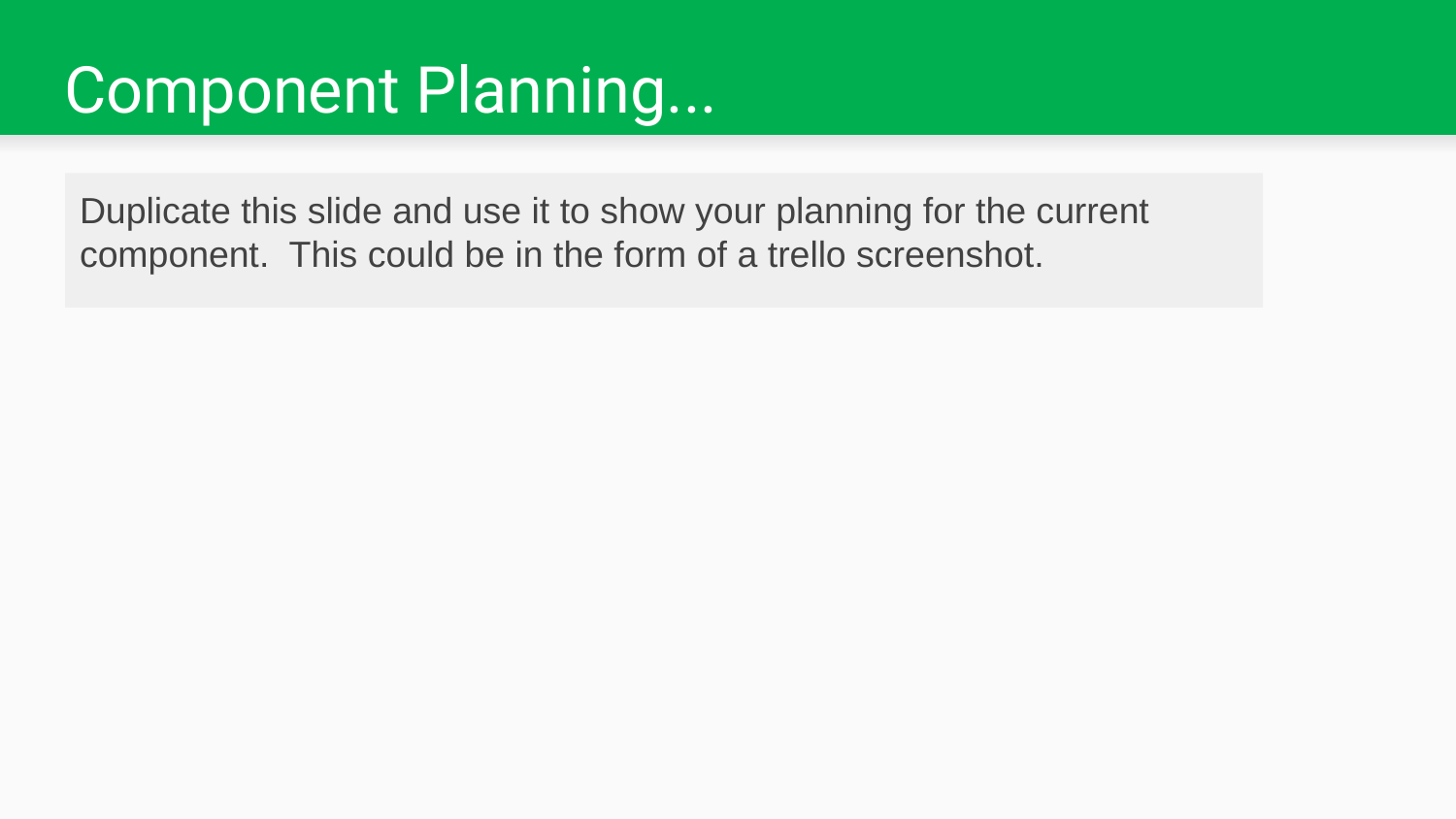

# Component Planning...
Duplicate this slide and use it to show your planning for the current component.  This could be in the form of a trello screenshot.